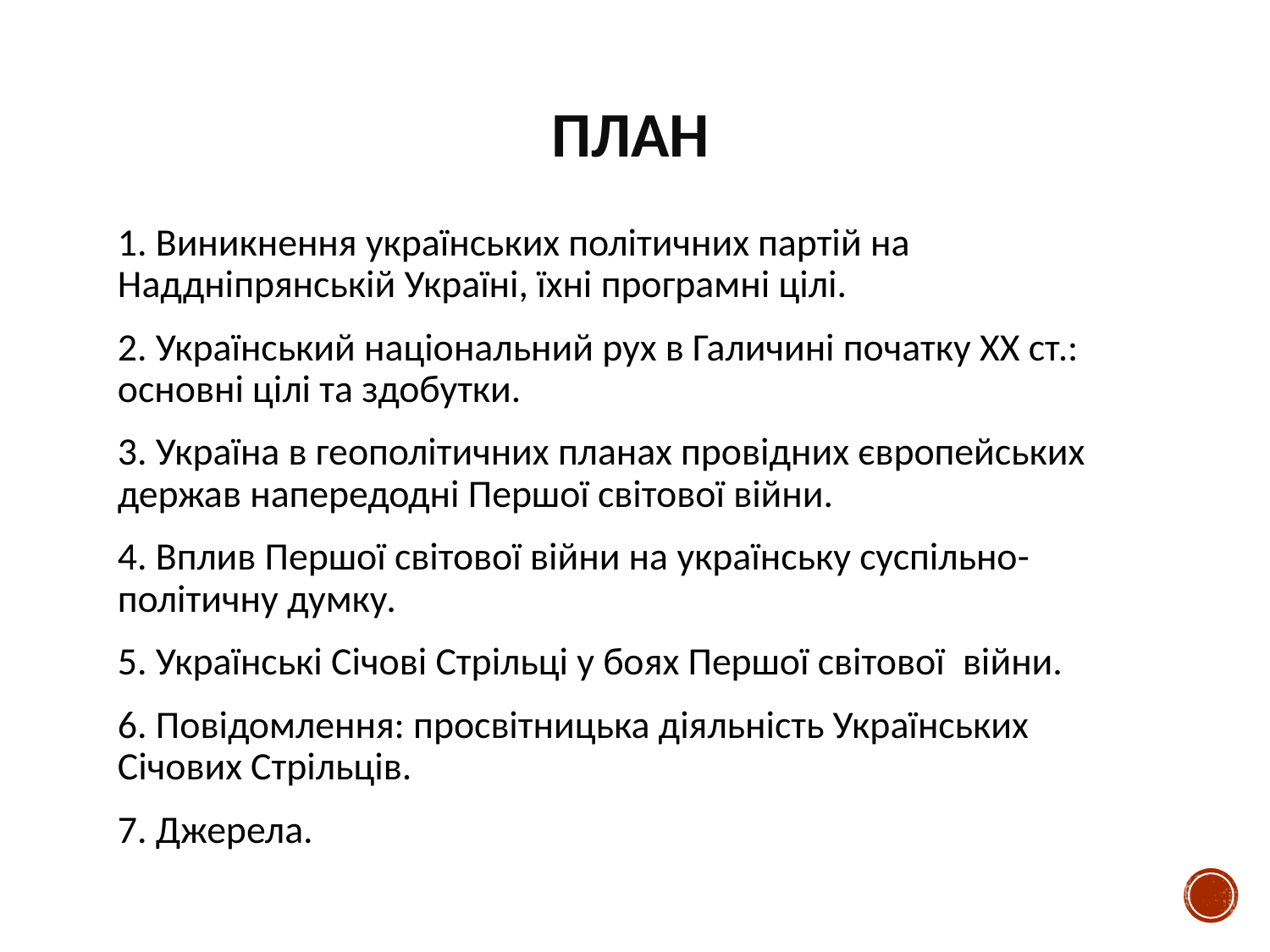

# План
1. Виникнення українських політичних партій на Наддніпрянській Україні, їхні програмні цілі.
2. Український національний рух в Галичині початку ХХ ст.: основні цілі та здобутки.
3. Україна в геополітичних планах провідних європейських держав напередодні Першої світової війни.
4. Вплив Першої світової війни на українську суспільно-політичну думку.
5. Українські Січові Стрільці у боях Першої світової  війни.
6. Повідомлення: просвітницька діяльність Українських Січових Стрільців.
7. Джерела.